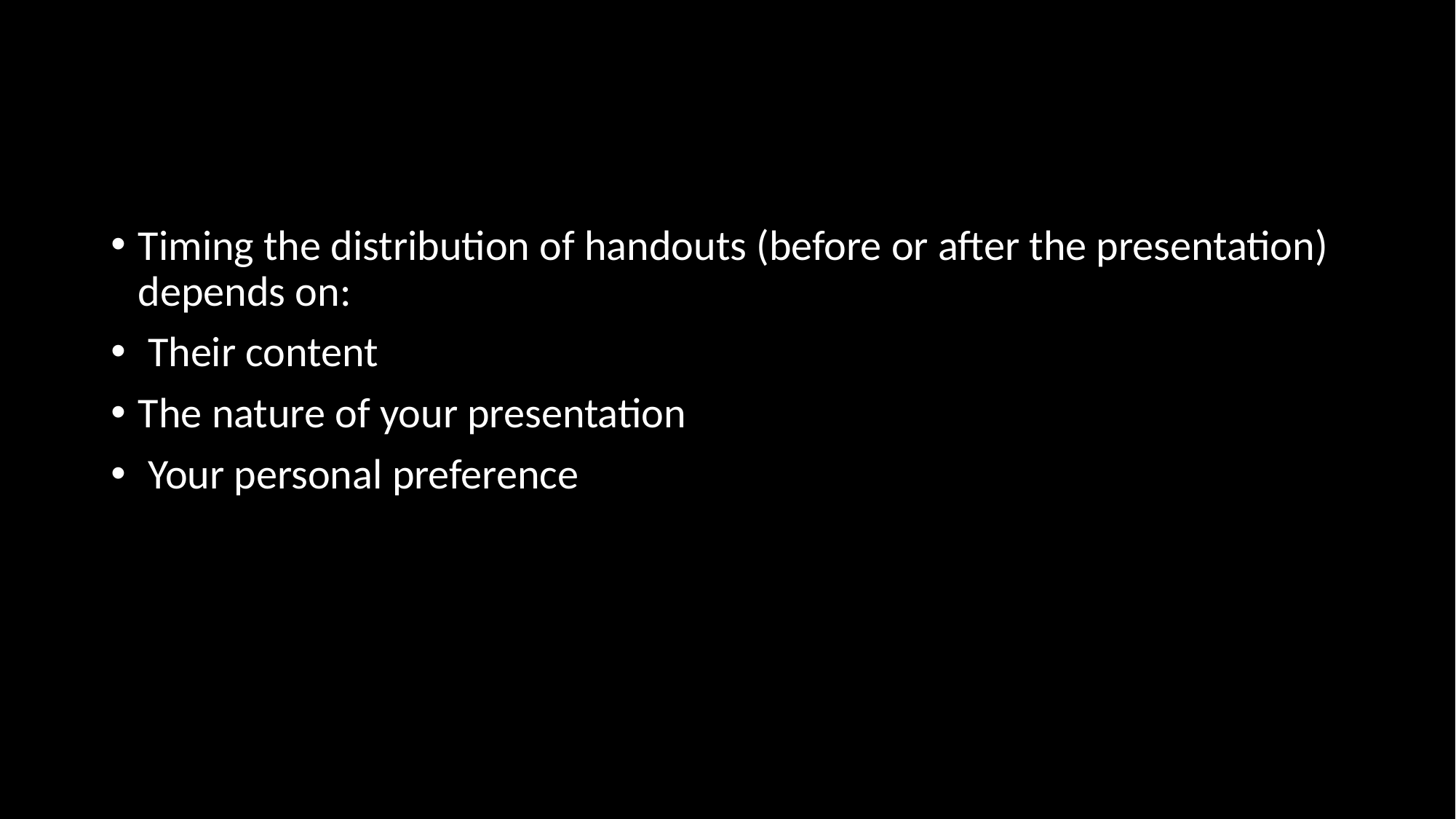

#
Timing the distribution of handouts (before or after the presentation) depends on:
 Their content
The nature of your presentation
 Your personal preference